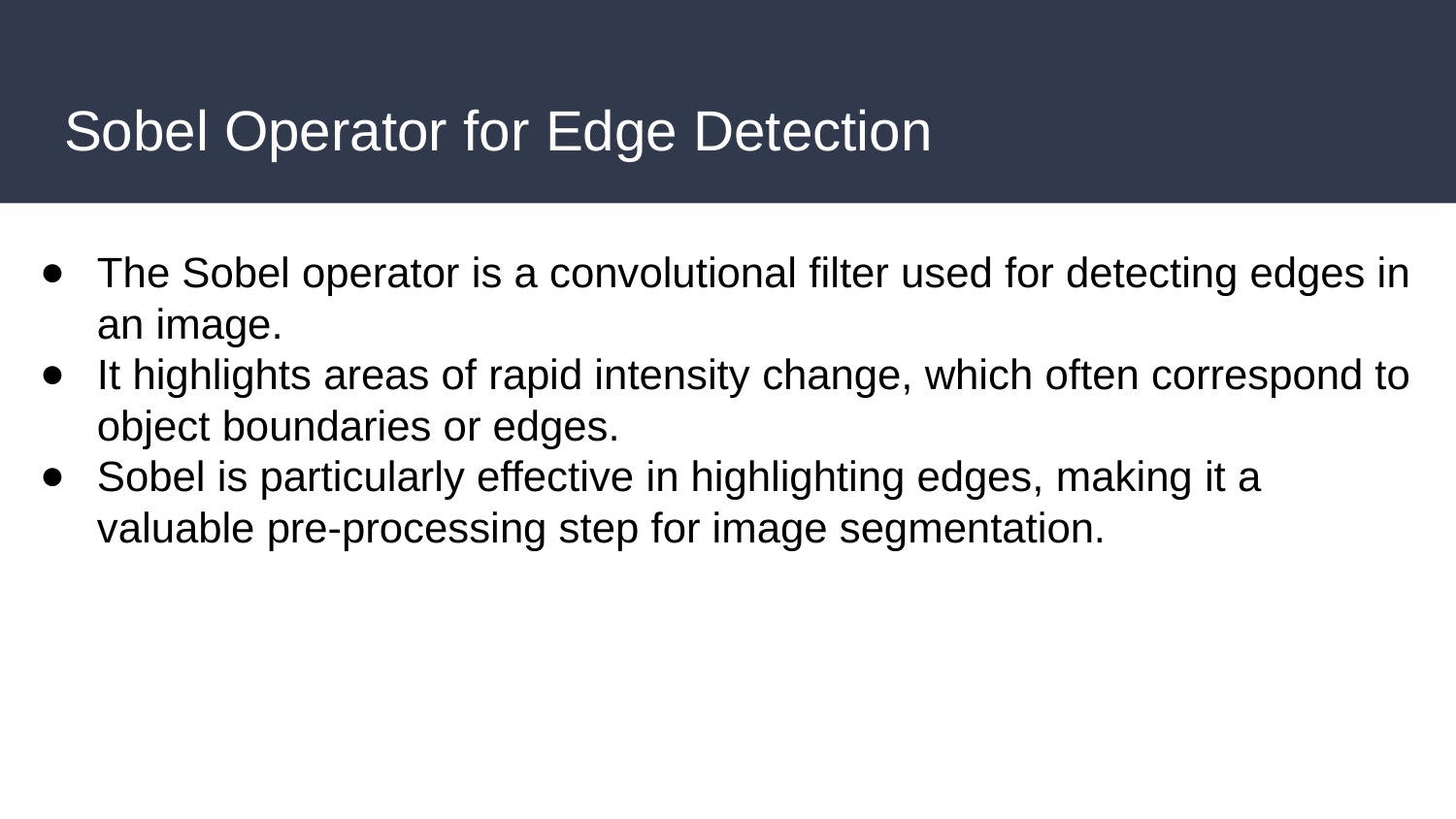

# Sobel Operator for Edge Detection
The Sobel operator is a convolutional filter used for detecting edges in an image.
It highlights areas of rapid intensity change, which often correspond to object boundaries or edges.
Sobel is particularly effective in highlighting edges, making it a valuable pre-processing step for image segmentation.